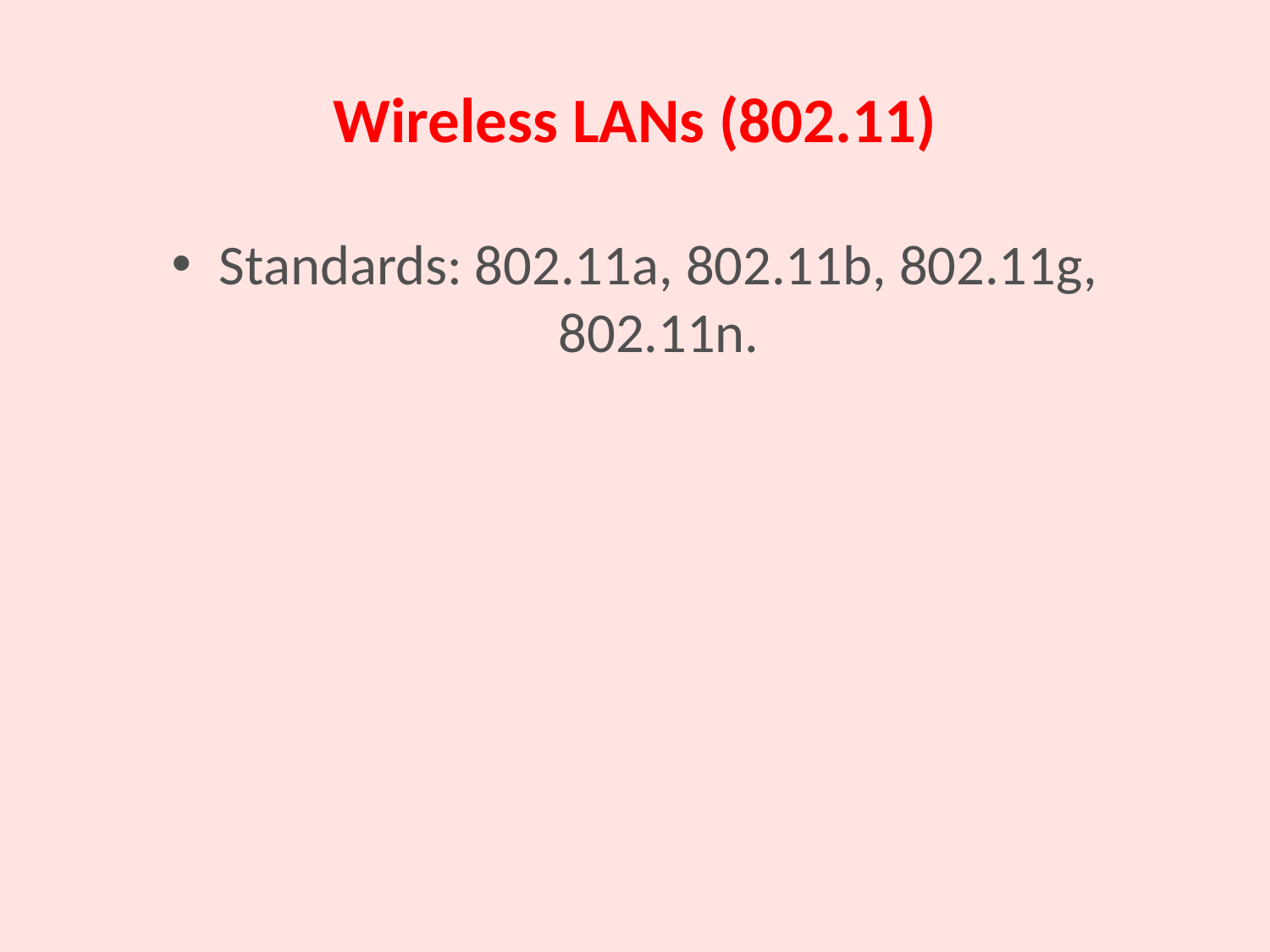

# Wireless LANs (802.11)
Standards: 802.11a, 802.11b, 802.11g, 802.11n.